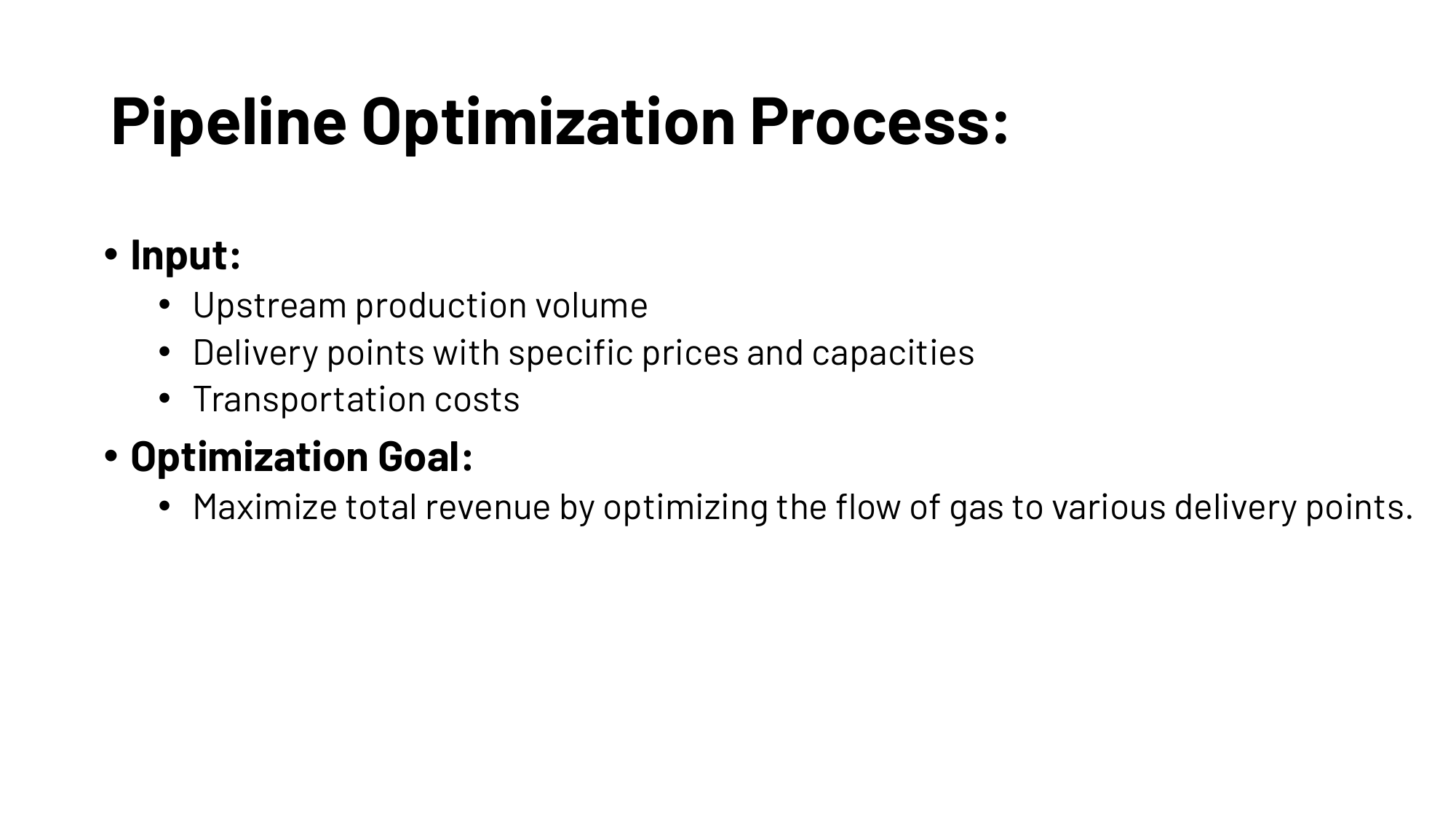

# Pipeline Optimization Process:
Input:
Upstream production volume
Delivery points with specific prices and capacities
Transportation costs
Optimization Goal:
Maximize total revenue by optimizing the flow of gas to various delivery points.